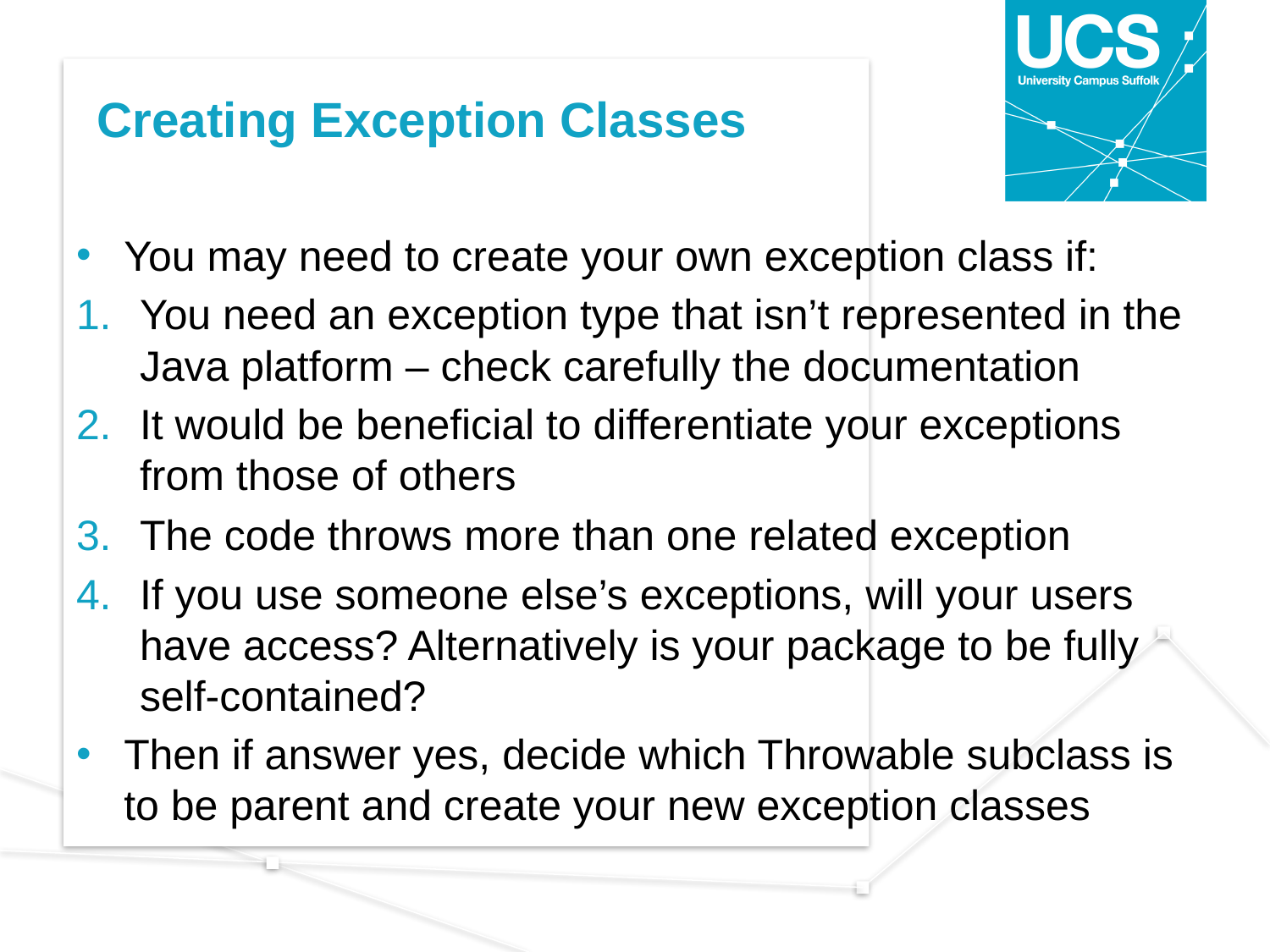

# Creating Exception Classes
You may need to create your own exception class if:
You need an exception type that isn’t represented in the Java platform – check carefully the documentation
It would be beneficial to differentiate your exceptions from those of others
The code throws more than one related exception
If you use someone else’s exceptions, will your users have access? Alternatively is your package to be fully self-contained?
Then if answer yes, decide which Throwable subclass is to be parent and create your new exception classes